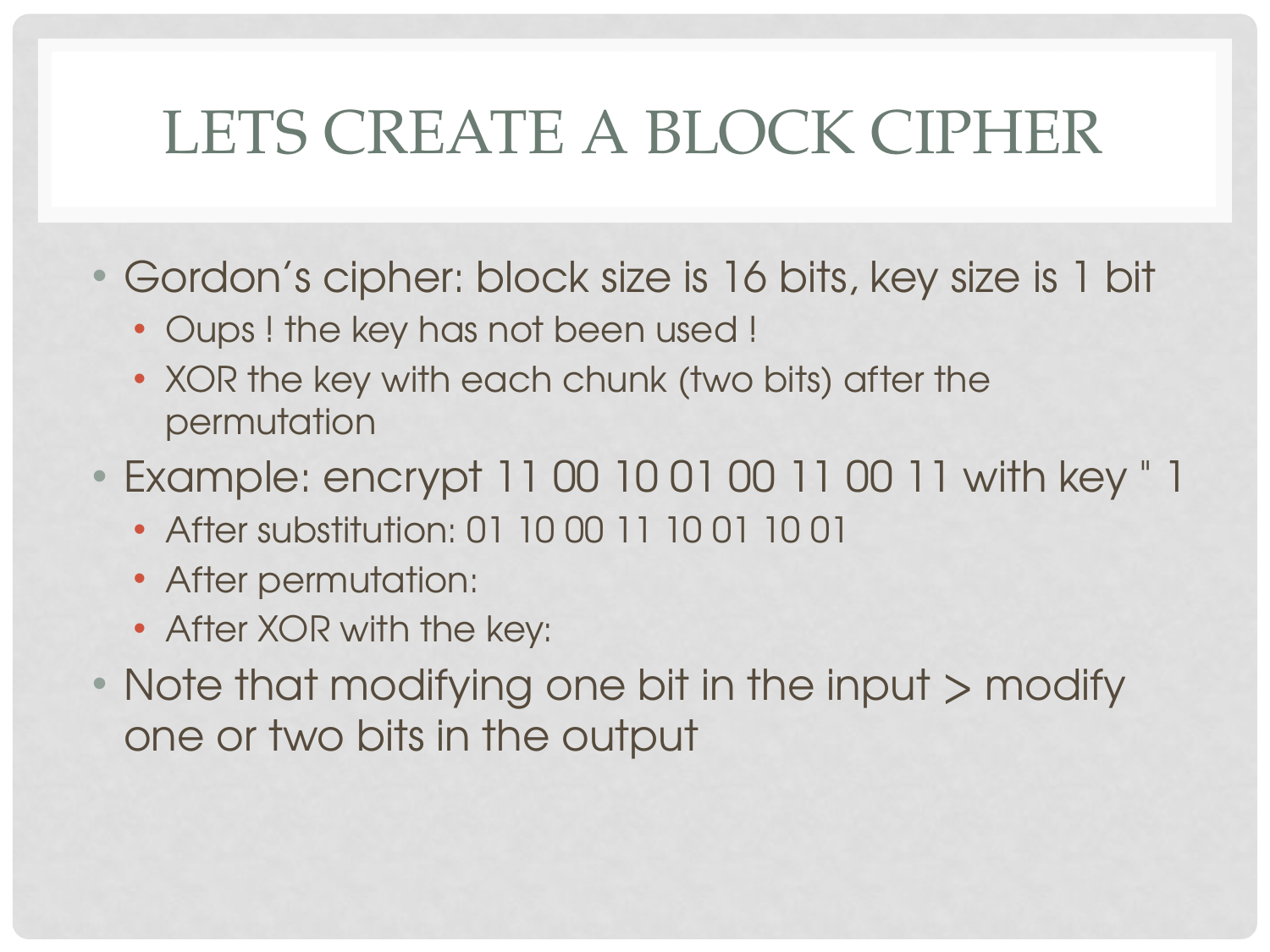

# LETS CREATE A BLOCK CIPHER
Gordon’s cipher: block size is 16 bits, key size is 1 bit
Oups ! the key has not been used !
XOR the key with each chunk (two bits) after the permutation
Example: encrypt 11 00 10 01 00 11 00 11 with key " 1
After substitution: 01 10 00 11 10 01 10 01
After permutation:
After XOR with the key:
Note that modifying one bit in the input > modify one or two bits in the output